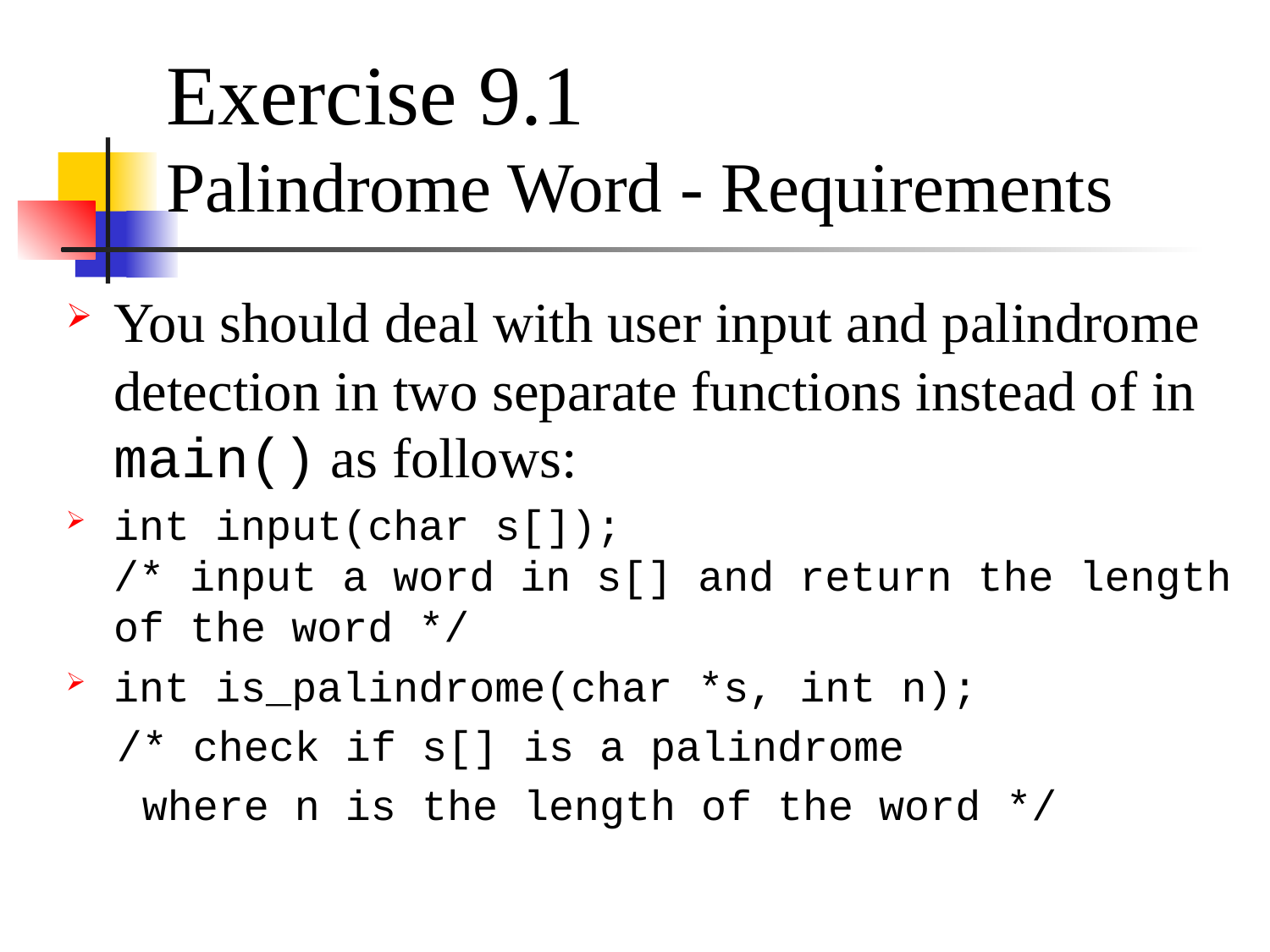

# Exercise 9.1 Palindrome Word - Requirements
You should deal with user input and palindrome detection in two separate functions instead of in main() as follows:
int input(char s[]);
/* input a word in s[] and return the length of the word */
int is_palindrome(char *s, int n);
  /* check if s[] is a palindrome
   where n is the length of the word */
3